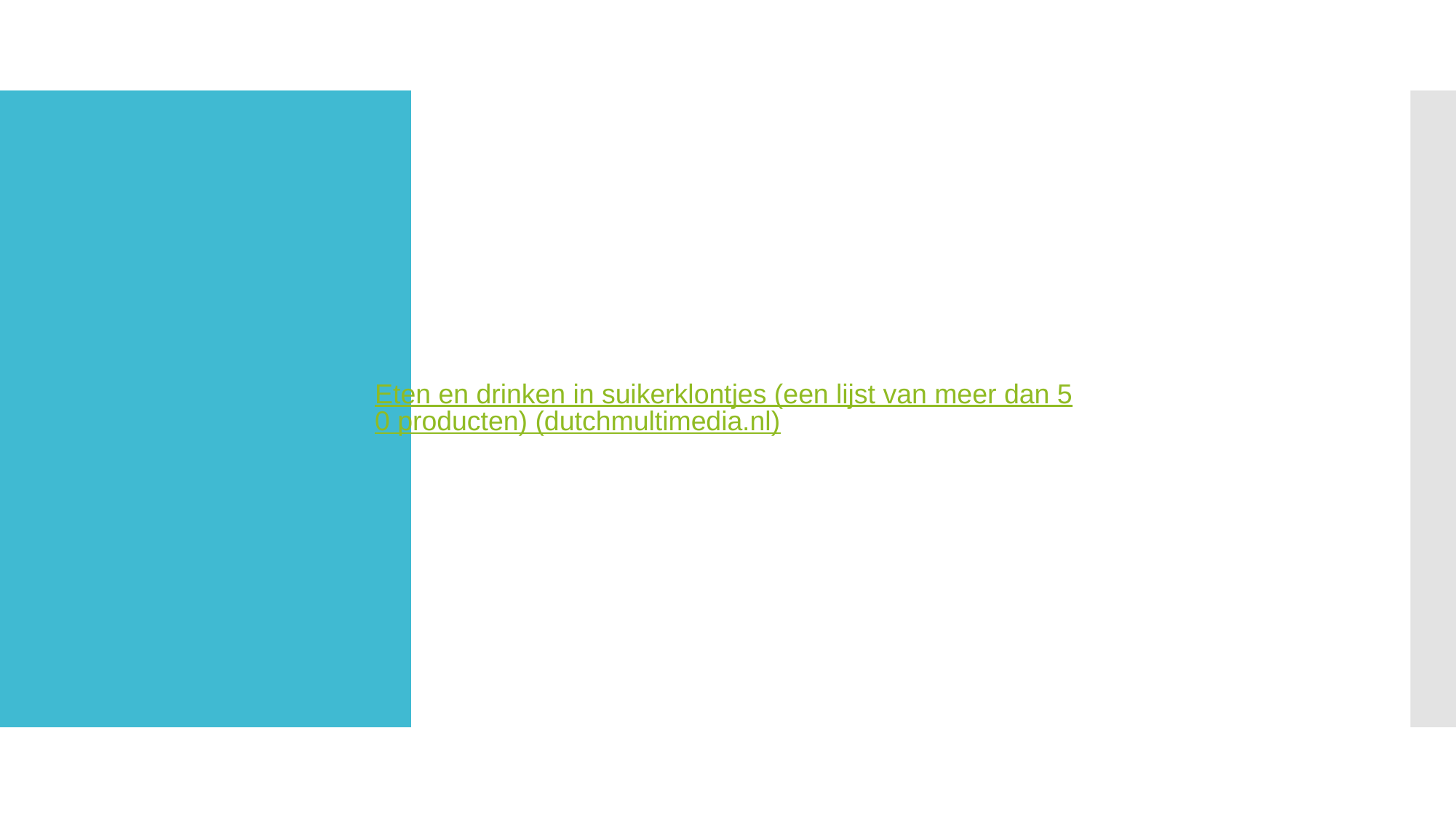

#
Eten en drinken in suikerklontjes (een lijst van meer dan 50 producten) (dutchmultimedia.nl)